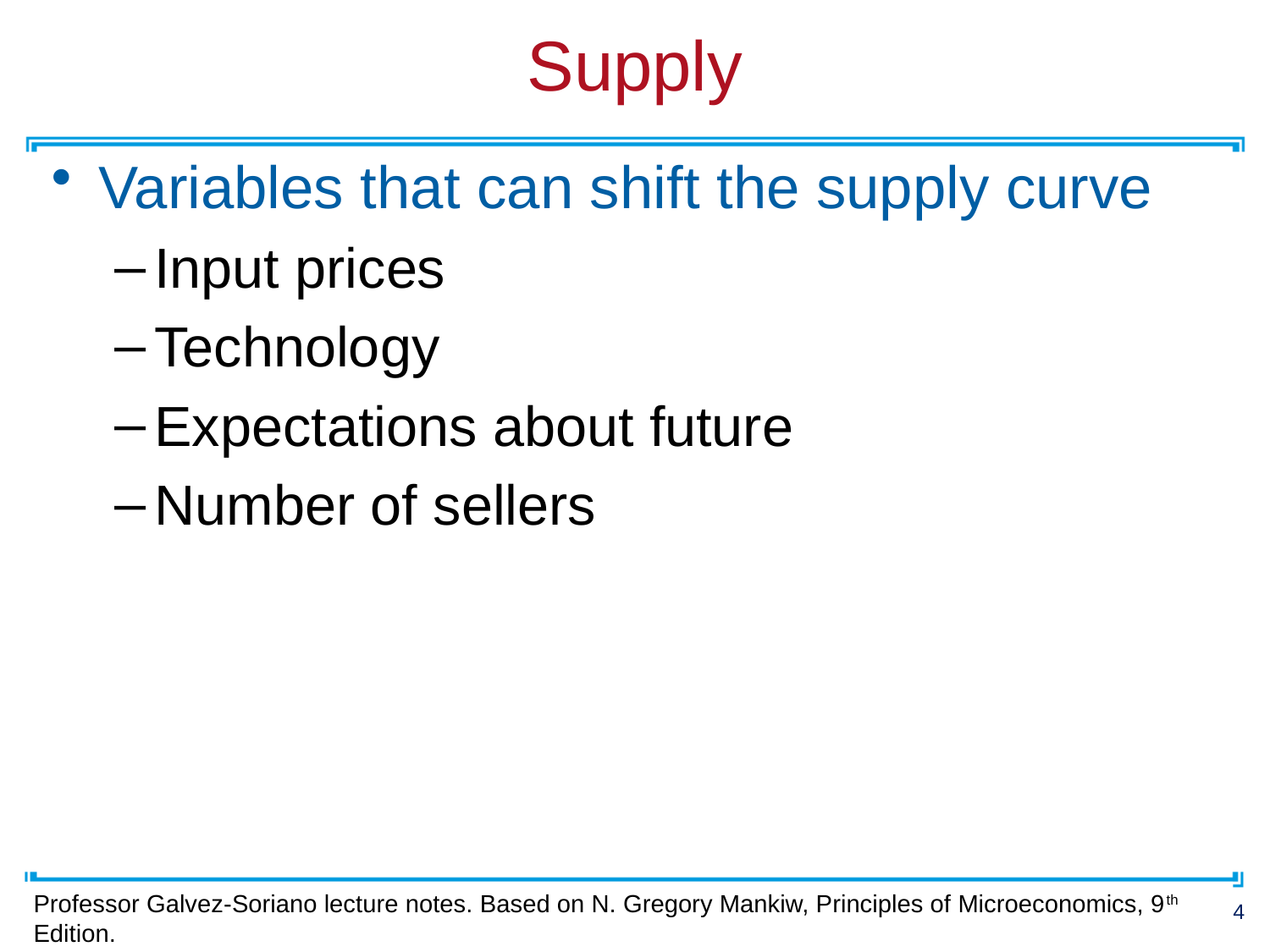

# Supply
Variables that can shift the supply curve
Input prices
Technology
Expectations about future
Number of sellers
Professor Galvez-Soriano lecture notes. Based on N. Gregory Mankiw, Principles of Microeconomics, 9th Edition.
24